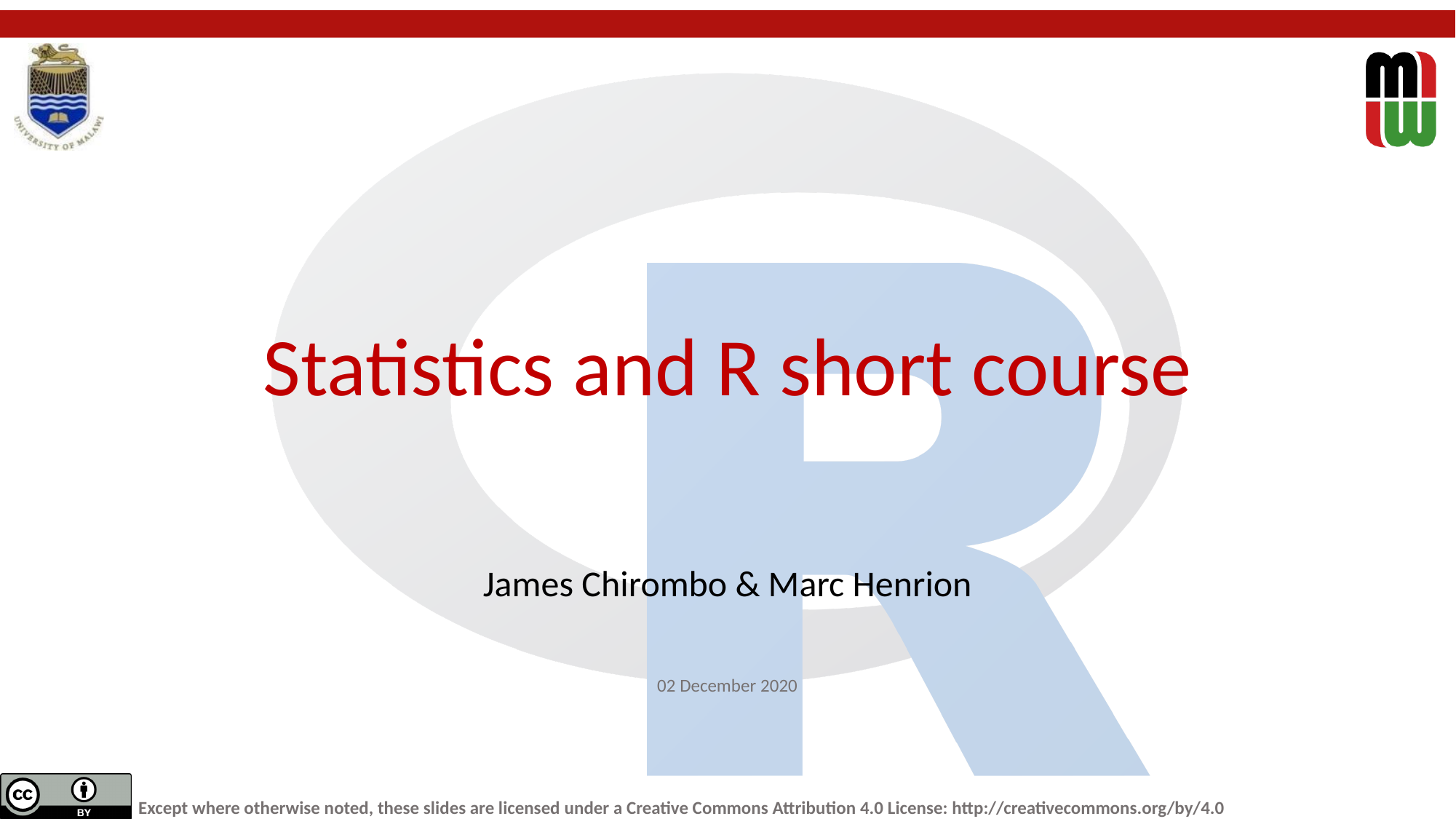

# Statistics and R short course
James Chirombo & Marc Henrion
02 December 2020